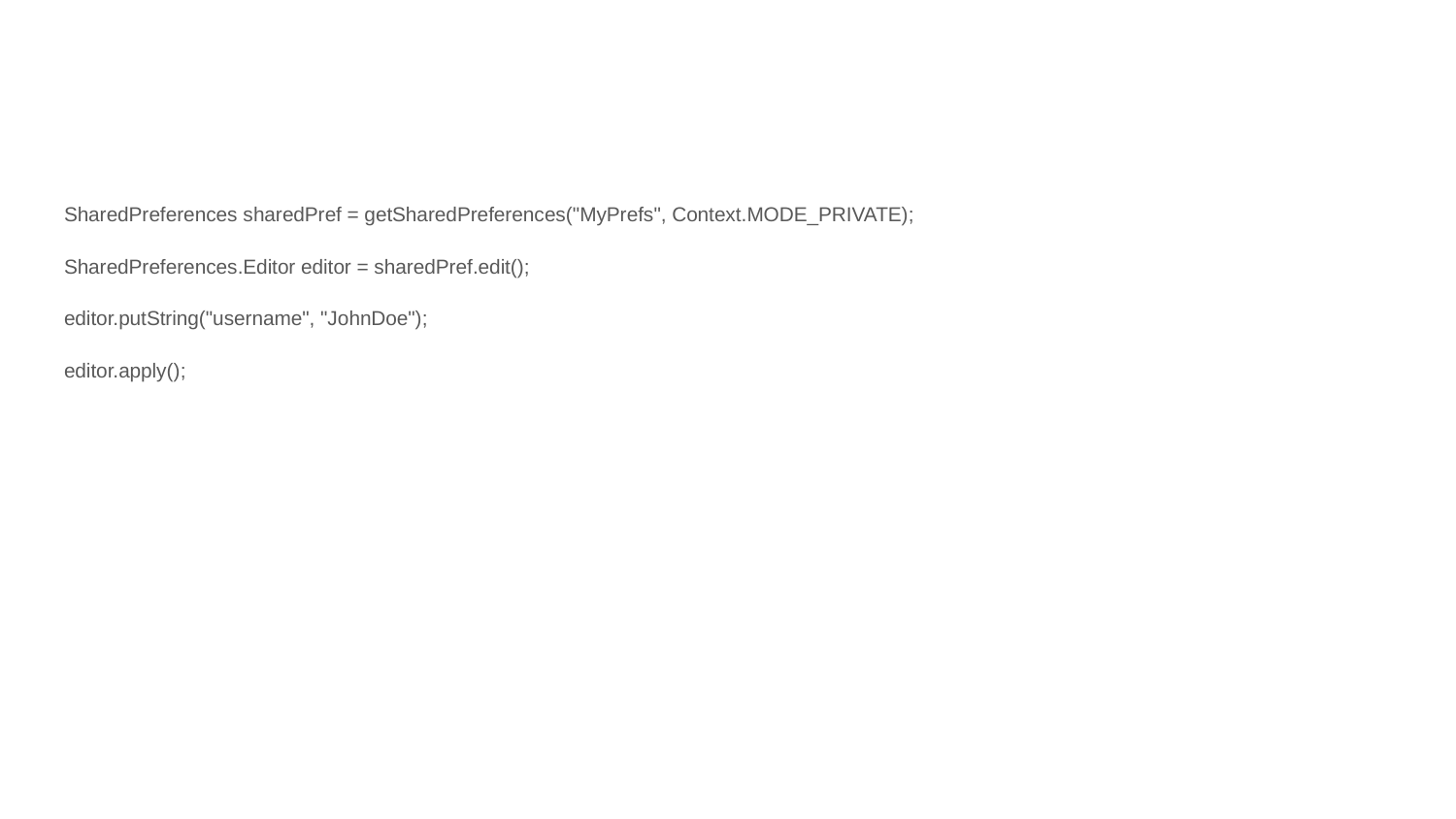

#
SharedPreferences sharedPref = getSharedPreferences("MyPrefs", Context.MODE_PRIVATE);
SharedPreferences.Editor editor = sharedPref.edit();
editor.putString("username", "JohnDoe");
editor.apply();